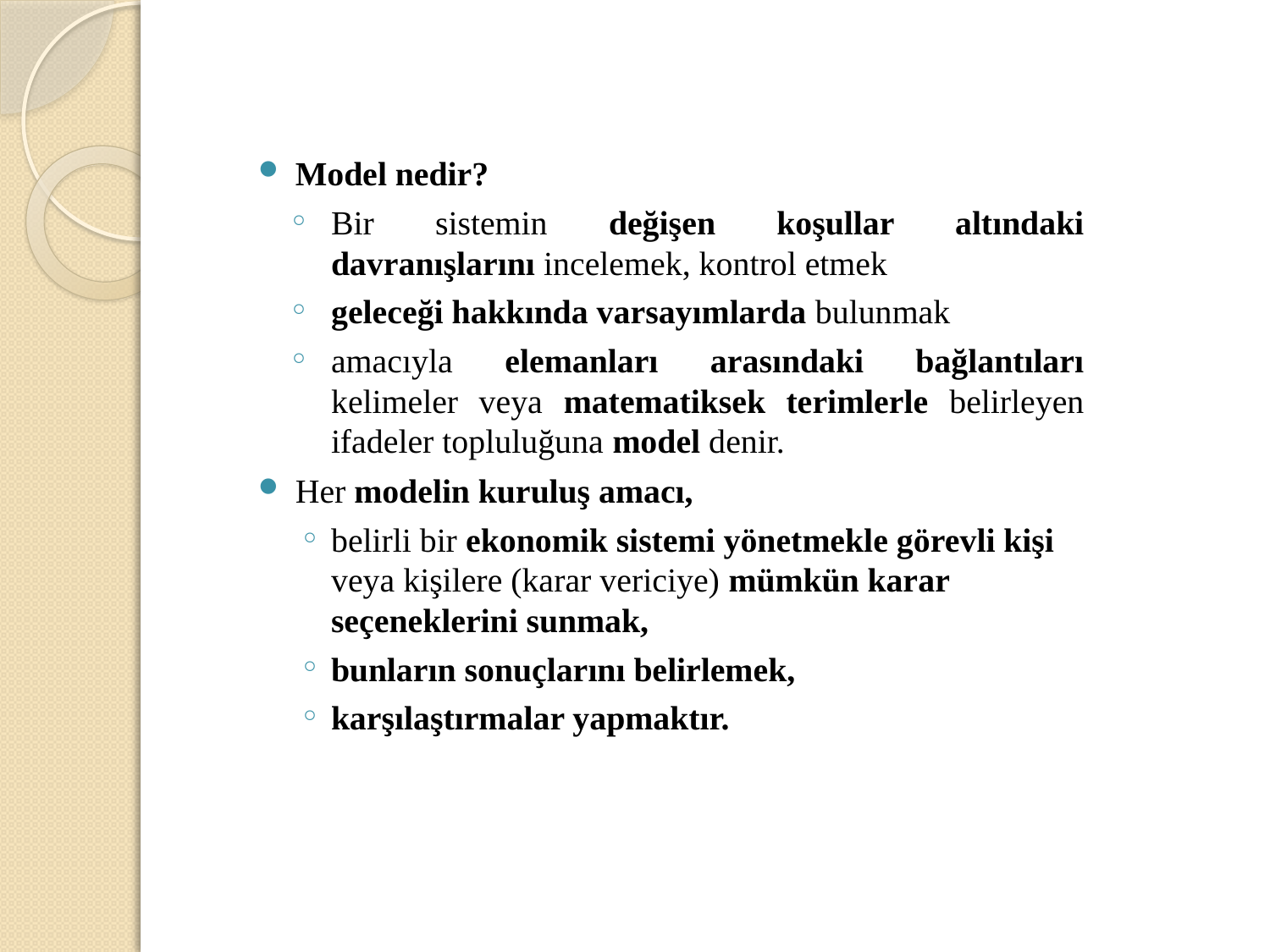

Model nedir?
Bir sistemin değişen koşullar altındaki davranışlarını incelemek, kontrol etmek
geleceği hakkında varsayımlarda bulunmak
amacıyla elemanları arasındaki bağlantıları kelimeler veya matematiksek terimlerle belirleyen ifadeler topluluğuna model denir.
Her modelin kuruluş amacı,
belirli bir ekonomik sistemi yönetmekle görevli kişi veya kişilere (karar vericiye) mümkün karar seçeneklerini sunmak,
bunların sonuçlarını belirlemek,
karşılaştırmalar yapmaktır.